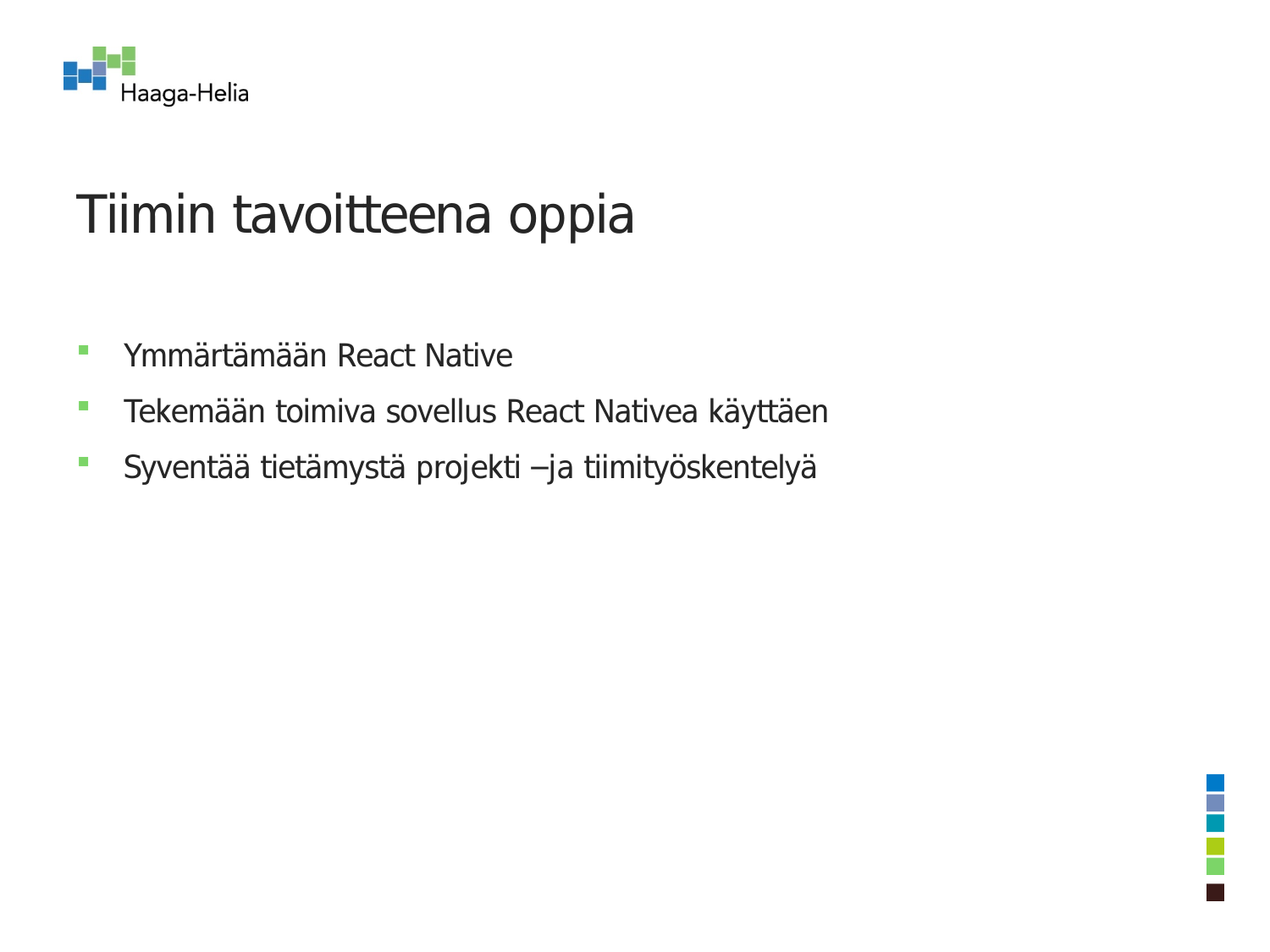

# Tiimin tavoitteena oppia
Ymmärtämään React Native
Tekemään toimiva sovellus React Nativea käyttäen
Syventää tietämystä projekti –ja tiimityöskentelyä